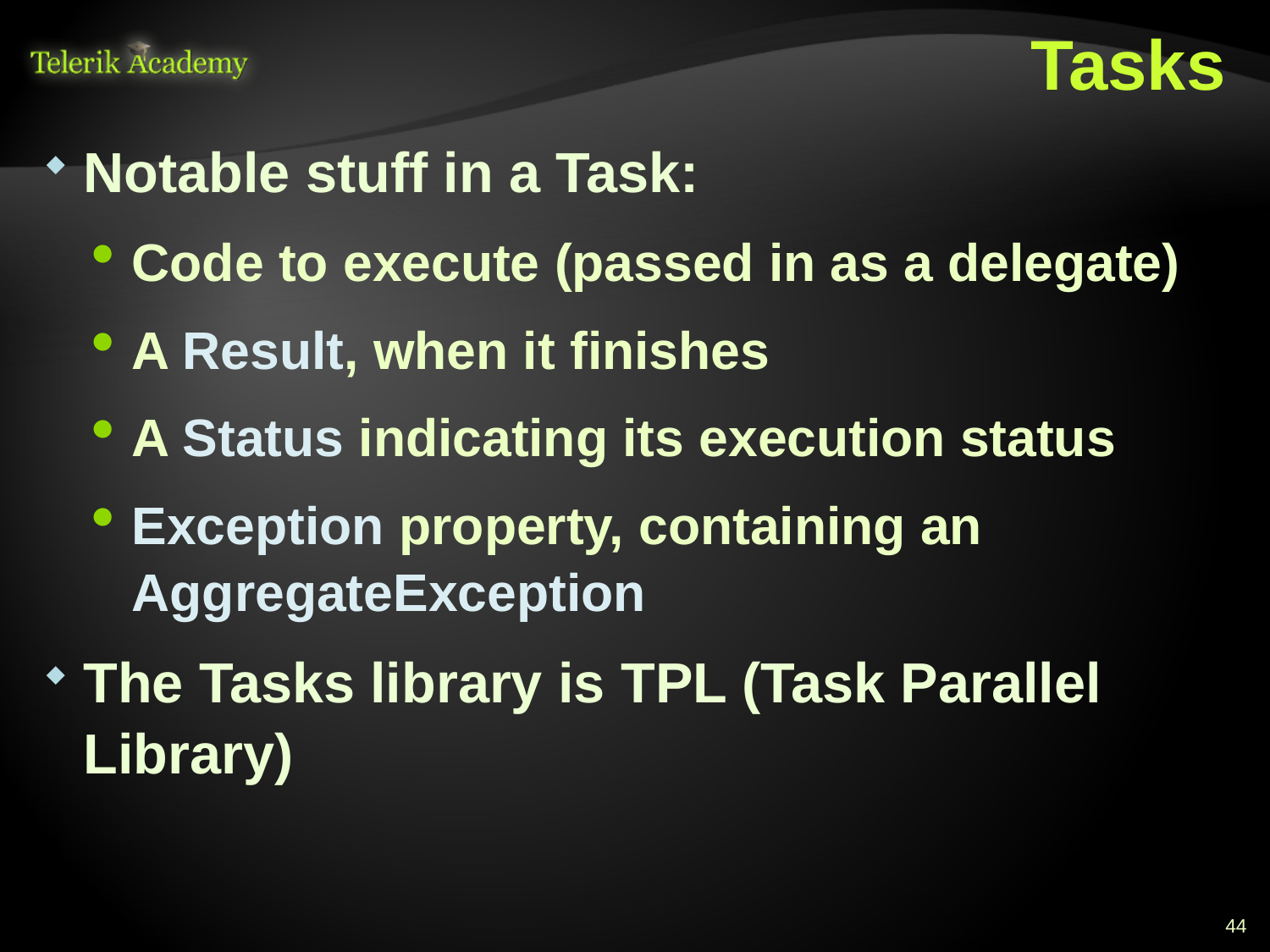

# Tasks
Notable stuff in a Task:
Code to execute (passed in as a delegate)
A Result, when it finishes
A Status indicating its execution status
Exception property, containing an AggregateException
The Tasks library is TPL (Task Parallel Library)
44